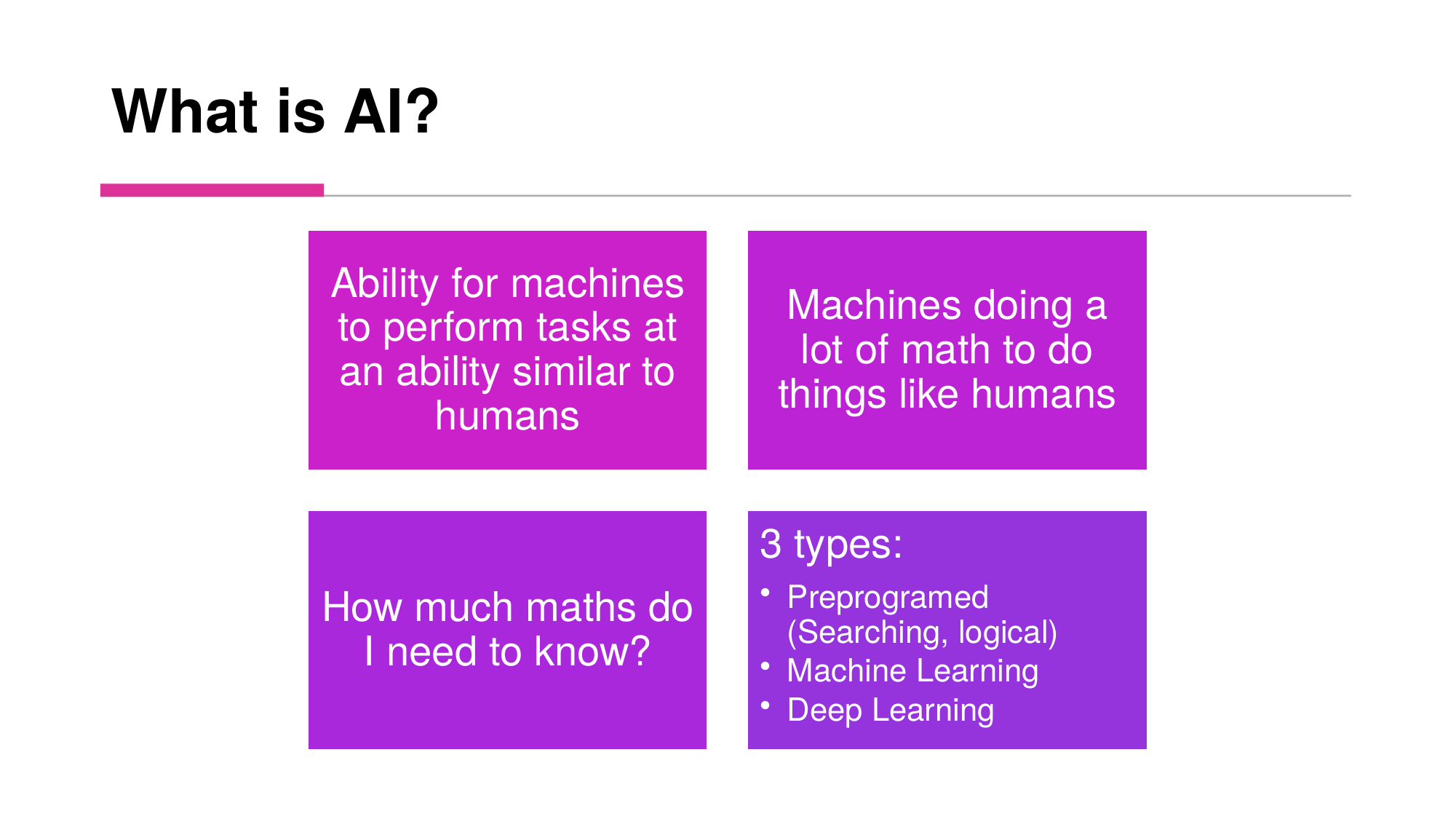

# What is AI?

Ability for machines to perform tasks at an ability similar to humans
Machines doing a lot of math to do things like humans
How much maths do I need to know?
3 types:
Preprogramed (Searching, logical)
Machine Learning
Deep Learning